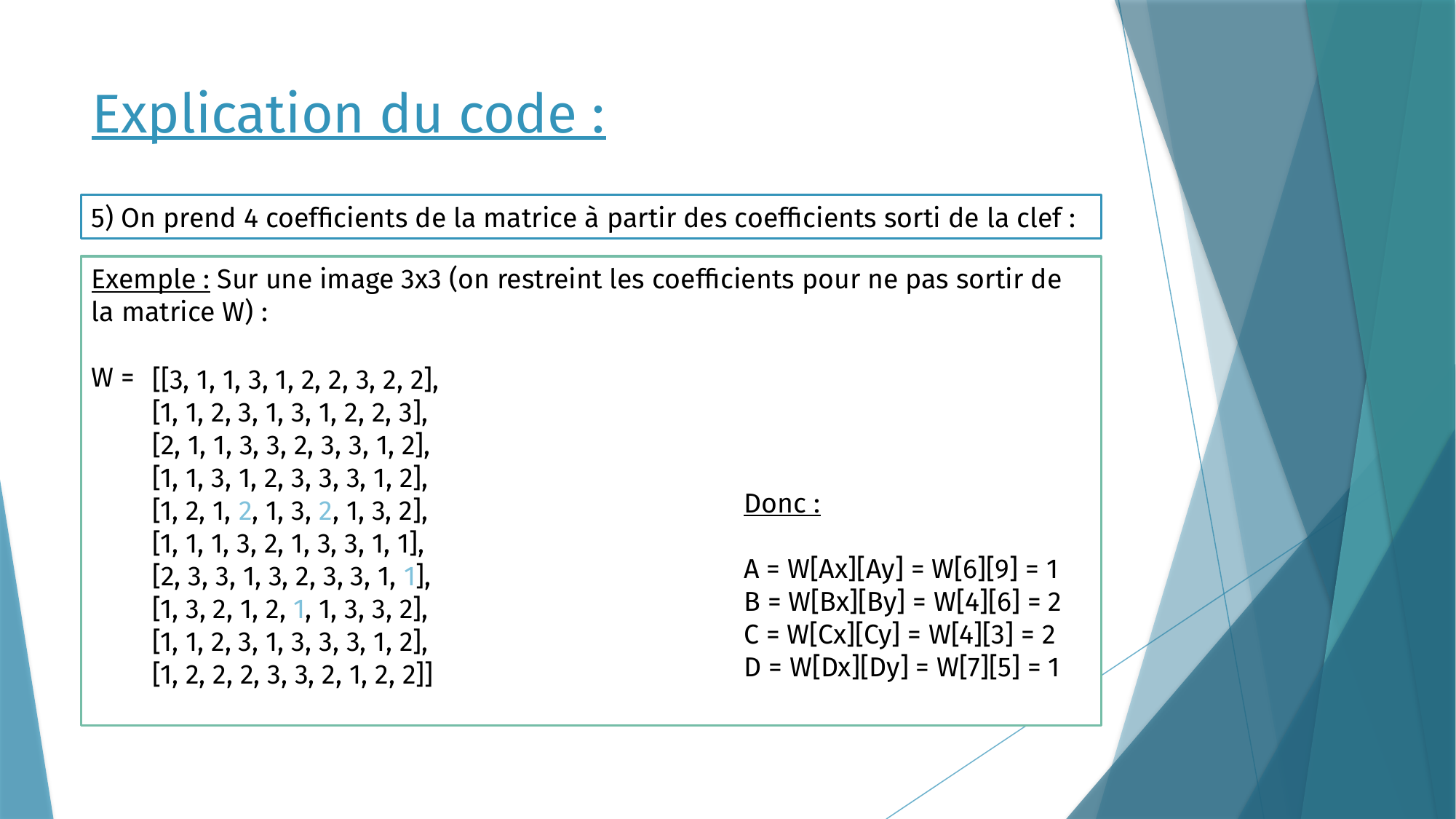

# Explication du code :
5) On prend 4 coefficients de la matrice à partir des coefficients sorti de la clef :
Exemple : Sur une image 3x3 (on restreint les coefficients pour ne pas sortir de la matrice W) :

W =

[[3, 1, 1, 3, 1, 2, 2, 3, 2, 2],
[1, 1, 2, 3, 1, 3, 1, 2, 2, 3],
[2, 1, 1, 3, 3, 2, 3, 3, 1, 2],
[1, 1, 3, 1, 2, 3, 3, 3, 1, 2],
[1, 2, 1, 2, 1, 3, 2, 1, 3, 2],
[1, 1, 1, 3, 2, 1, 3, 3, 1, 1],
[2, 3, 3, 1, 3, 2, 3, 3, 1, 1],
[1, 3, 2, 1, 2, 1, 1, 3, 3, 2],
[1, 1, 2, 3, 1, 3, 3, 3, 1, 2],
[1, 2, 2, 2, 3, 3, 2, 1, 2, 2]]
Donc :

A = W[Ax][Ay] = W[6][9] = 1
B = W[Bx][By] = W[4][6] = 2
C = W[Cx][Cy] = W[4][3] = 2
D = W[Dx][Dy] = W[7][5] = 1